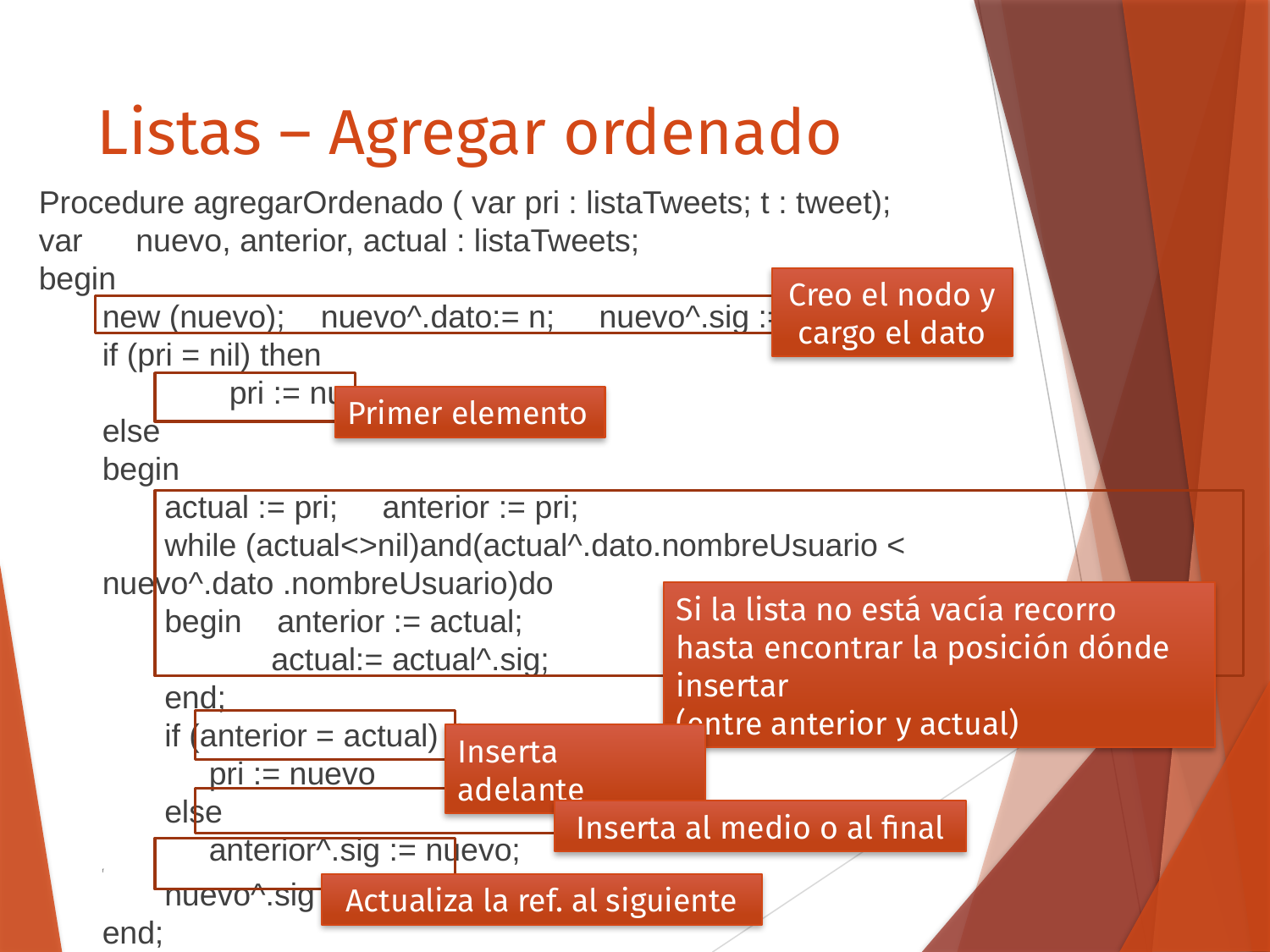

# Listas – Agregar ordenado
Procedure agregarOrdenado ( var pri : listaTweets; t : tweet);
var      nuevo, anterior, actual : listaTweets;
begin
new (nuevo);    nuevo^.dato:= n;     nuevo^.sig := nil;
if (pri = nil) then
	pri := nuevo
else
begin
       actual := pri;     anterior := pri;
       while (actual<>nil)and(actual^.dato.nombreUsuario < nuevo^.dato .nombreUsuario)do
       begin    anterior := actual;
                   actual:= actual^.sig;
       end;
       if (anterior = actual) then
            pri := nuevo
       else
            anterior^.sig := nuevo;
f
       nuevo^.sig := actual;
end;
end;
Creo el nodo y cargo el dato

Primer elemento

Si la lista no está vacía recorro hasta encontrar la posición dónde insertar
(entre anterior y actual)

Inserta adelante

Inserta al medio o al final

Actualiza la ref. al siguiente